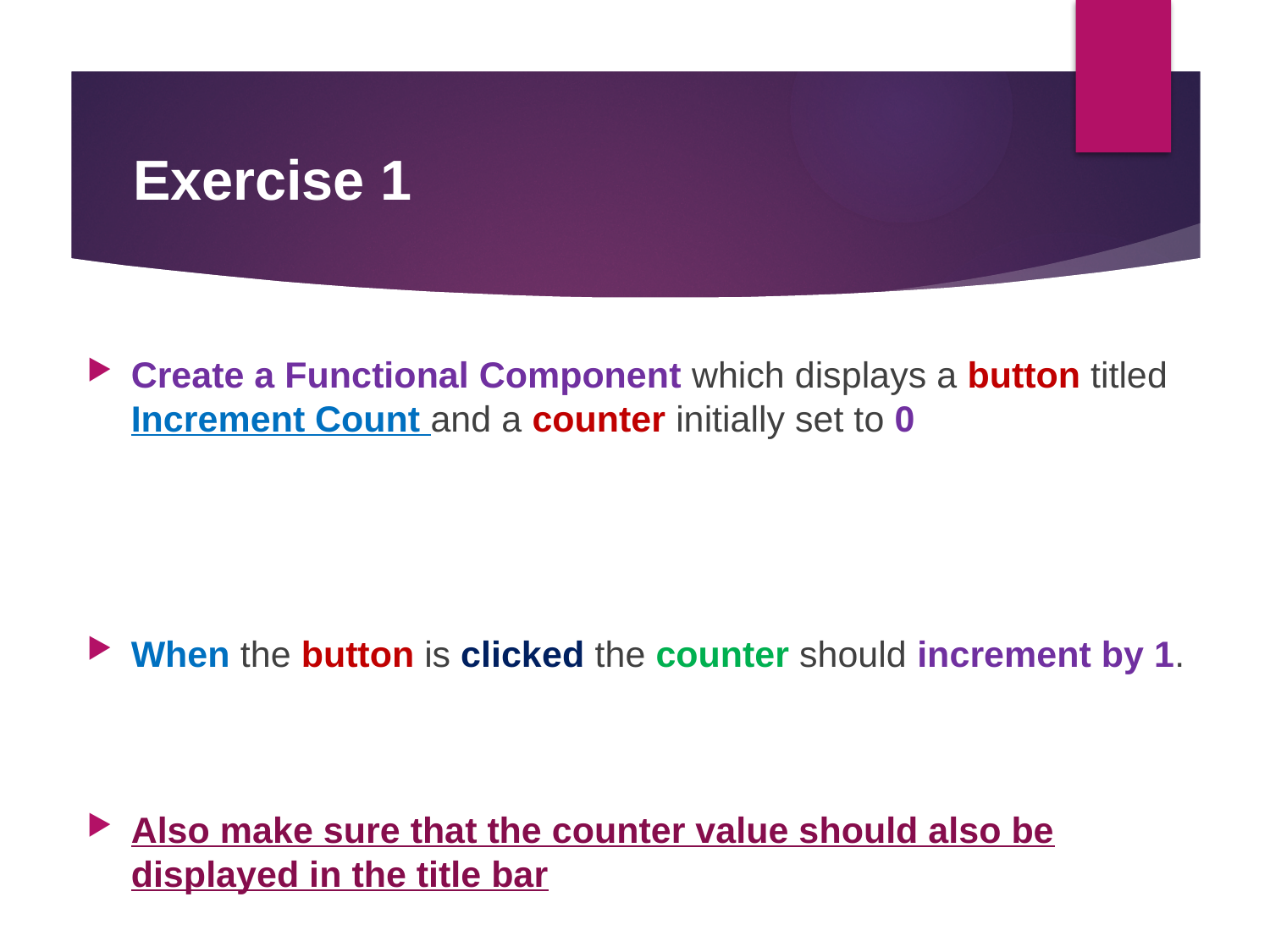

#
Exercise 1
Create a Functional Component which displays a button titled Increment Count and a counter initially set to 0

When the button is clicked the counter should increment by 1.

Also make sure that the counter value should also be displayed in the title bar